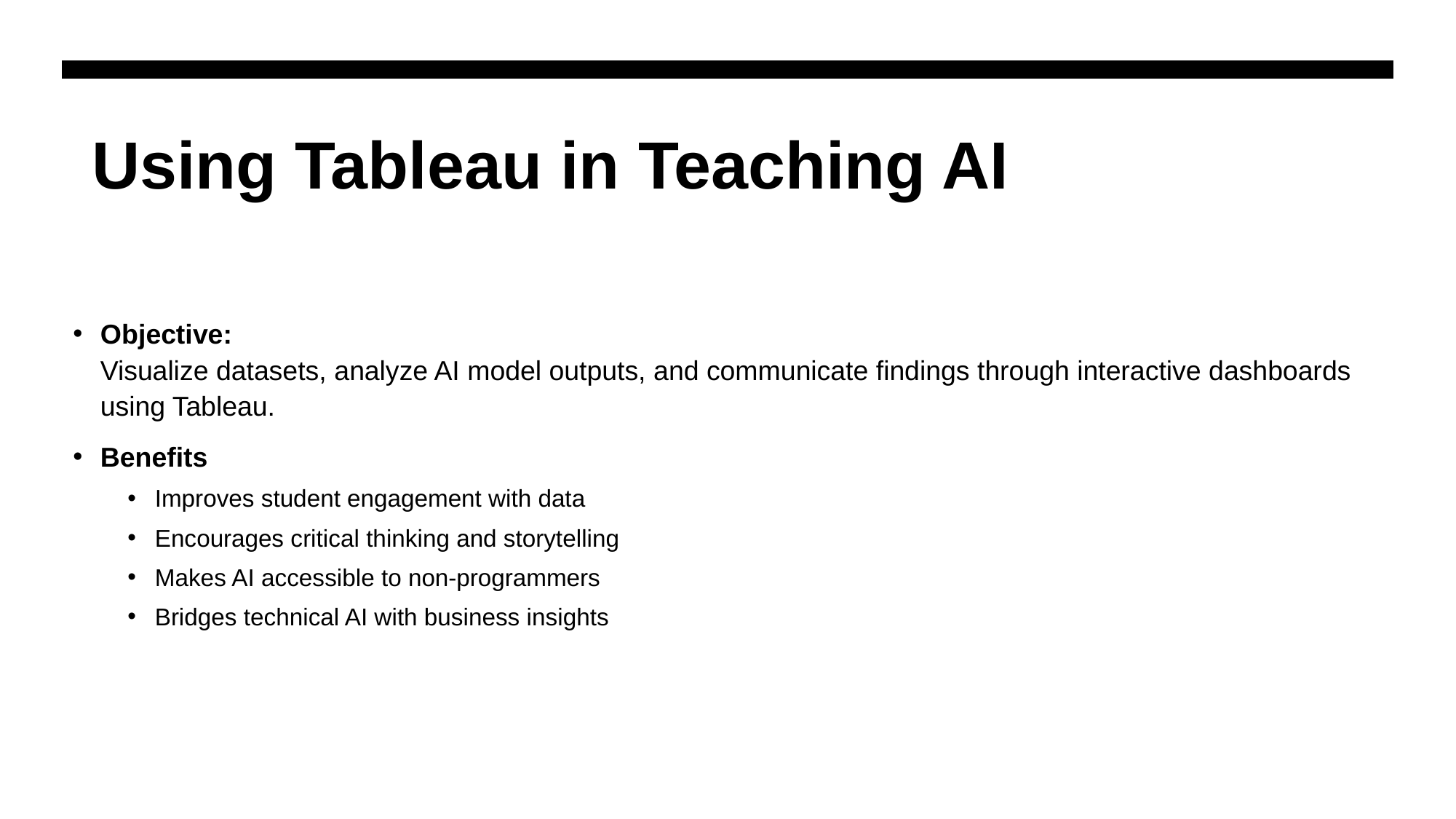

# Using Tableau in Teaching AI
Objective:
Visualize datasets, analyze AI model outputs, and communicate findings through interactive dashboards using Tableau.
Benefits
Improves student engagement with data
Encourages critical thinking and storytelling
Makes AI accessible to non-programmers
Bridges technical AI with business insights